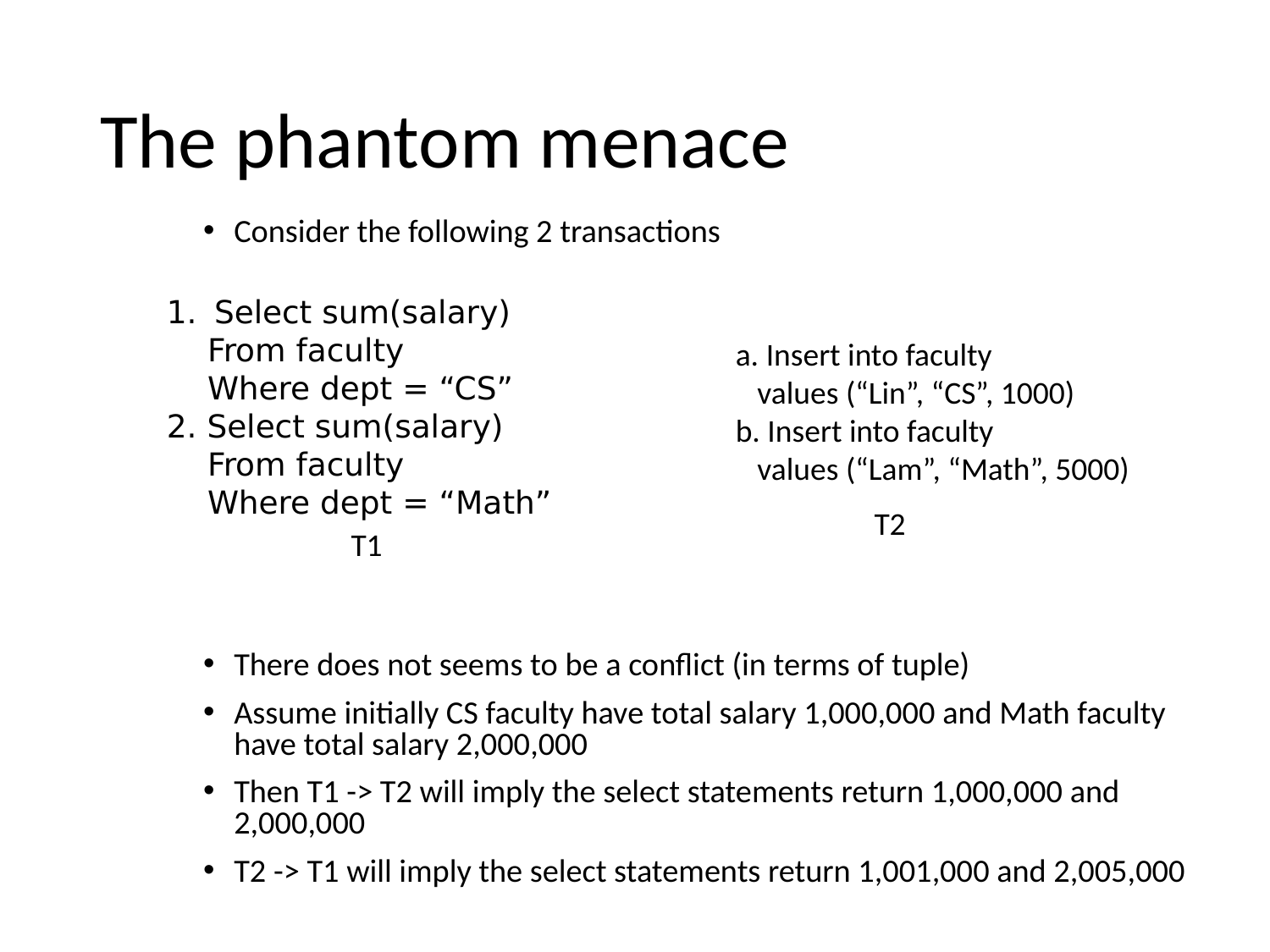

# The phantom menace
Consider the following 2 transactions

There does not seems to be a conflict (in terms of tuple)
Assume initially CS faculty have total salary 1,000,000 and Math faculty have total salary 2,000,000
Then T1 -> T2 will imply the select statements return 1,000,000 and 2,000,000
T2 -> T1 will imply the select statements return 1,001,000 and 2,005,000

Select sum(salary)
    From faculty
    Where dept = “CS”
2. Select sum(salary)
    From faculty
    Where dept = “Math”
a. Insert into faculty
   values (“Lin”, “CS”, 1000)
b. Insert into faculty
   values (“Lam”, “Math”, 5000)
T2
T1